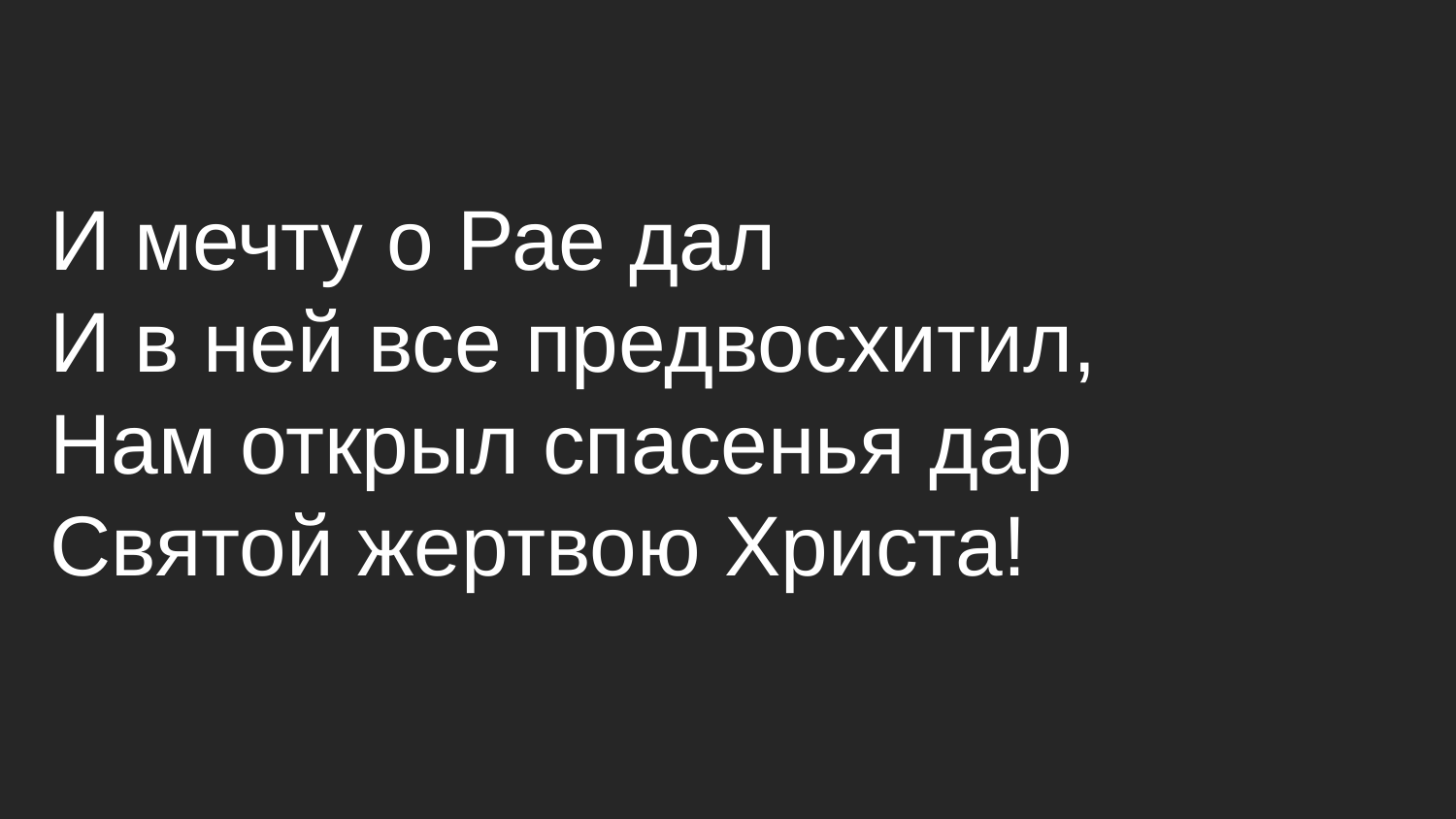

# И мечту о Рае дал И в ней все предвосхитил, Нам открыл спасенья дар Святой жертвою Христа!